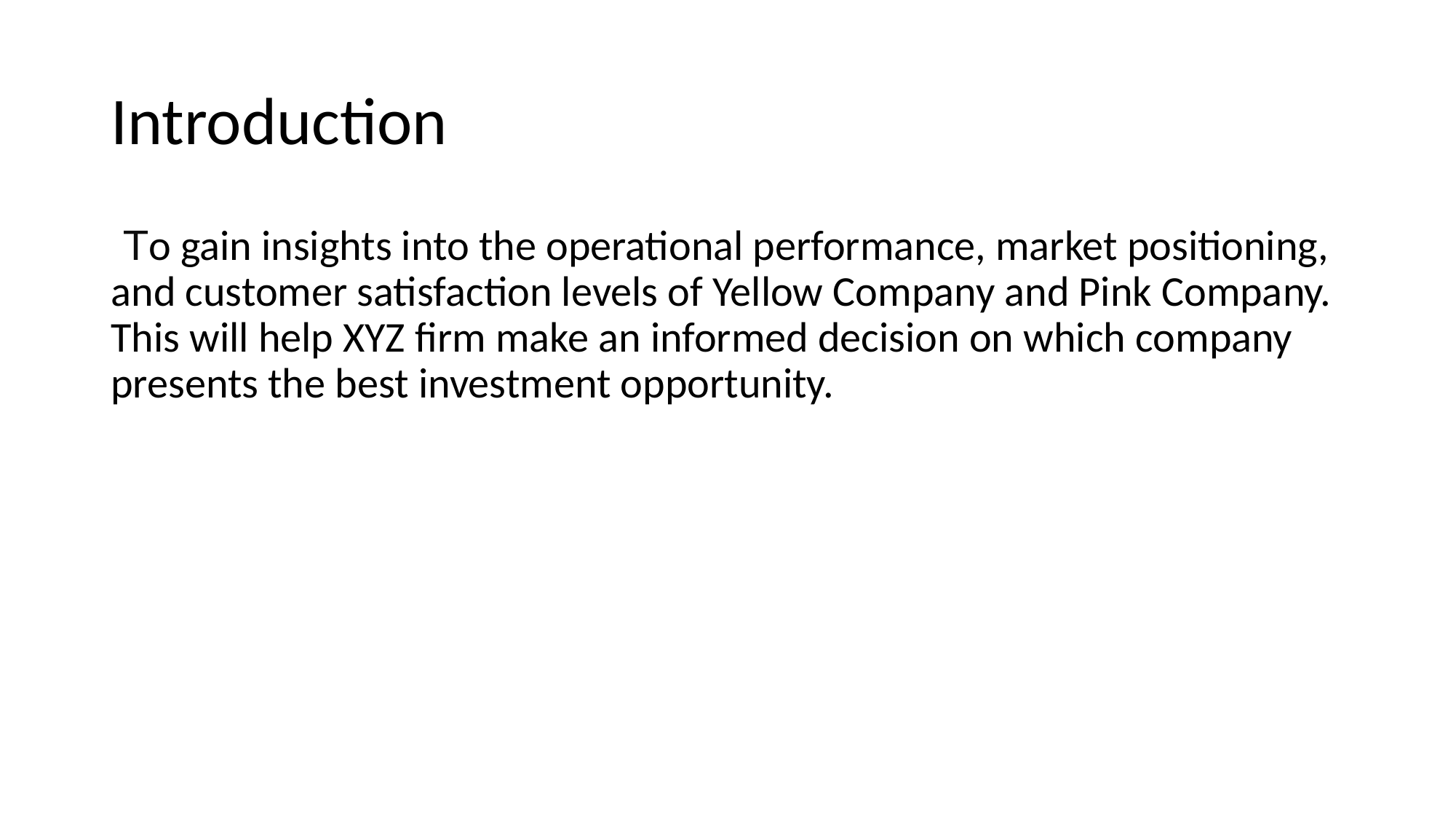

# Introduction
 To gain insights into the operational performance, market positioning, and customer satisfaction levels of Yellow Company and Pink Company. This will help XYZ firm make an informed decision on which company presents the best investment opportunity.